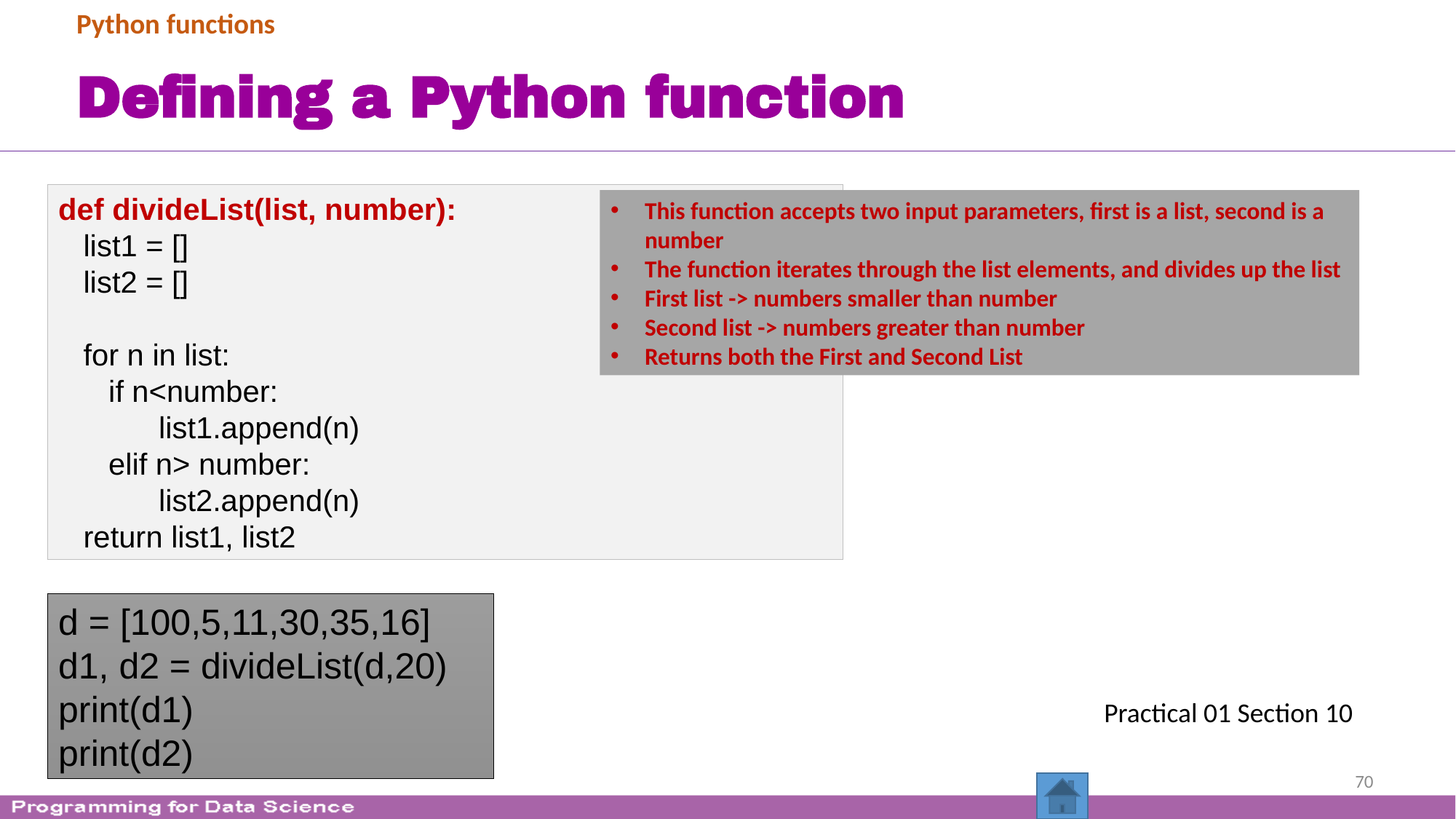

Python functions
# Defining a Python function
def divideList(list, number):
   list1 = []
   list2 = []

   for n in list:
      if n<number:
            list1.append(n)
      elif n> number:
            list2.append(n)
   return list1, list2
This function accepts two input parameters, first is a list, second is a number
The function iterates through the list elements, and divides up the list
First list -> numbers smaller than number
Second list -> numbers greater than number
Returns both the First and Second List
d = [100,5,11,30,35,16]
d1, d2 = divideList(d,20)
print(d1)
print(d2)
Practical 01 Section 10
70